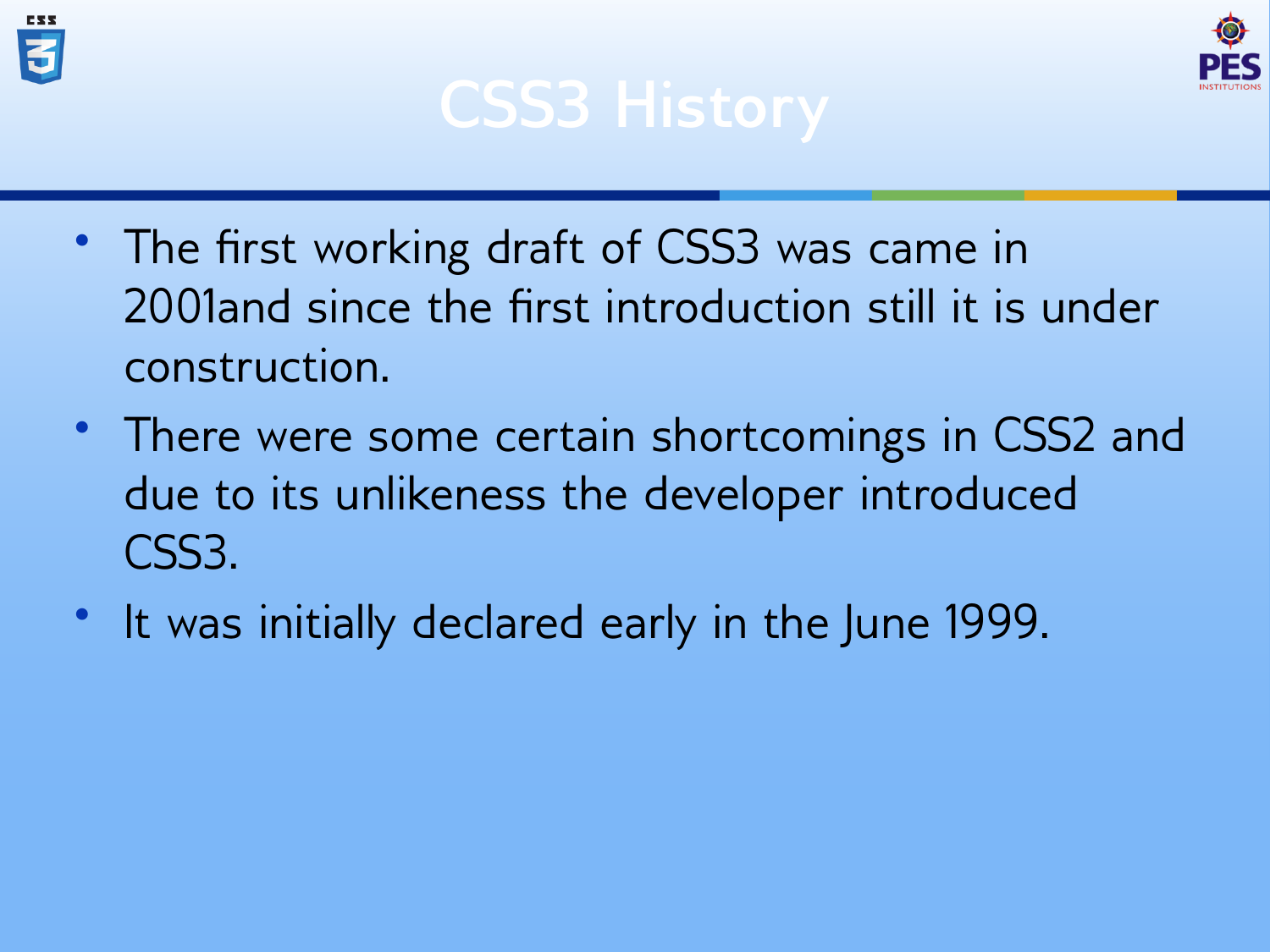

# CSS3 History
The first working draft of CSS3 was came in 2001and since the first introduction still it is under construction.
There were some certain shortcomings in CSS2 and due to its unlikeness the developer introduced CSS3.
It was initially declared early in the June 1999.